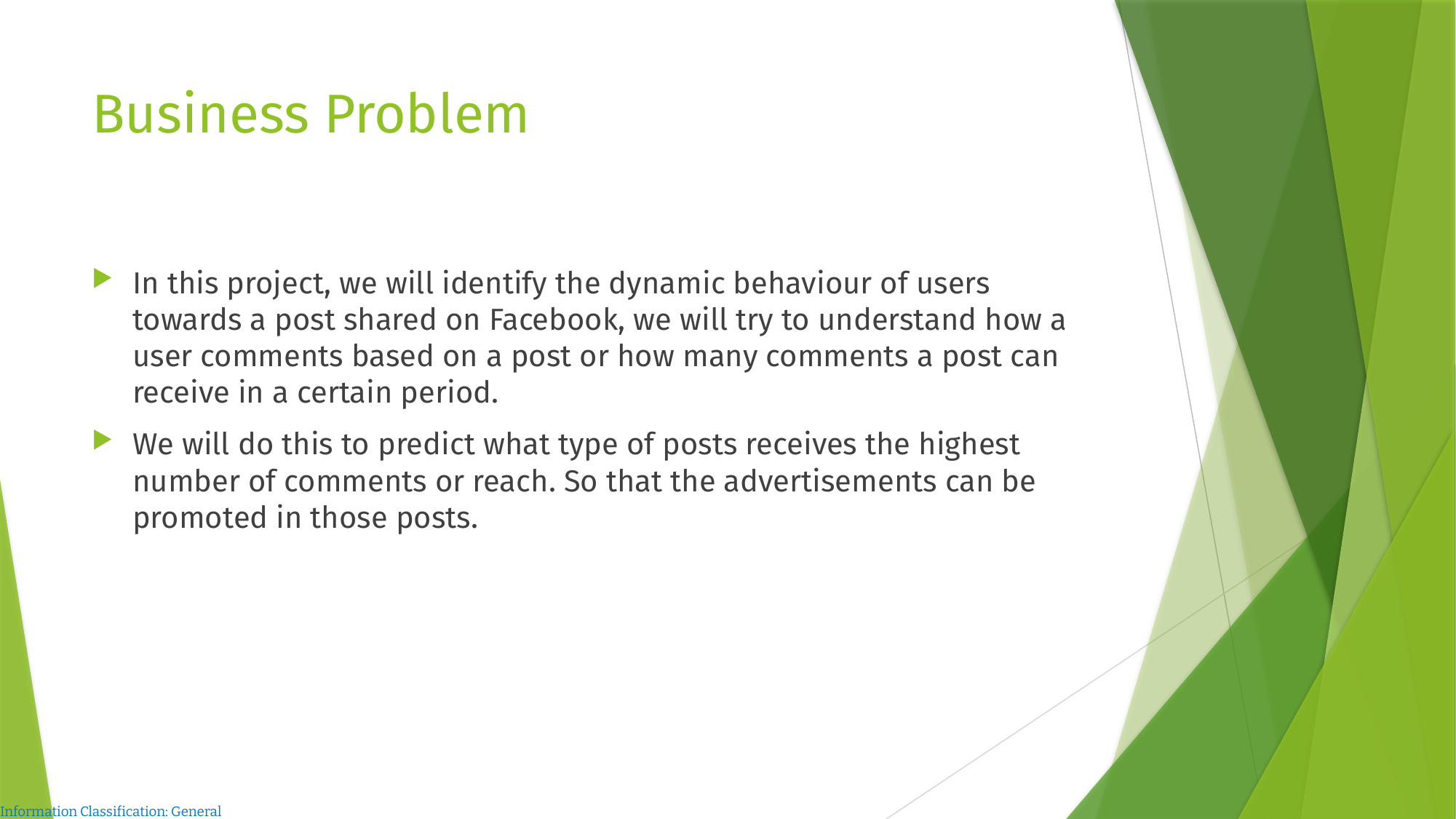

# Business Problem
In this project, we will identify the dynamic behaviour of users towards a post shared on Facebook, we will try to understand how a user comments based on a post or how many comments a post can receive in a certain period.
We will do this to predict what type of posts receives the highest number of comments or reach. So that the advertisements can be promoted in those posts.